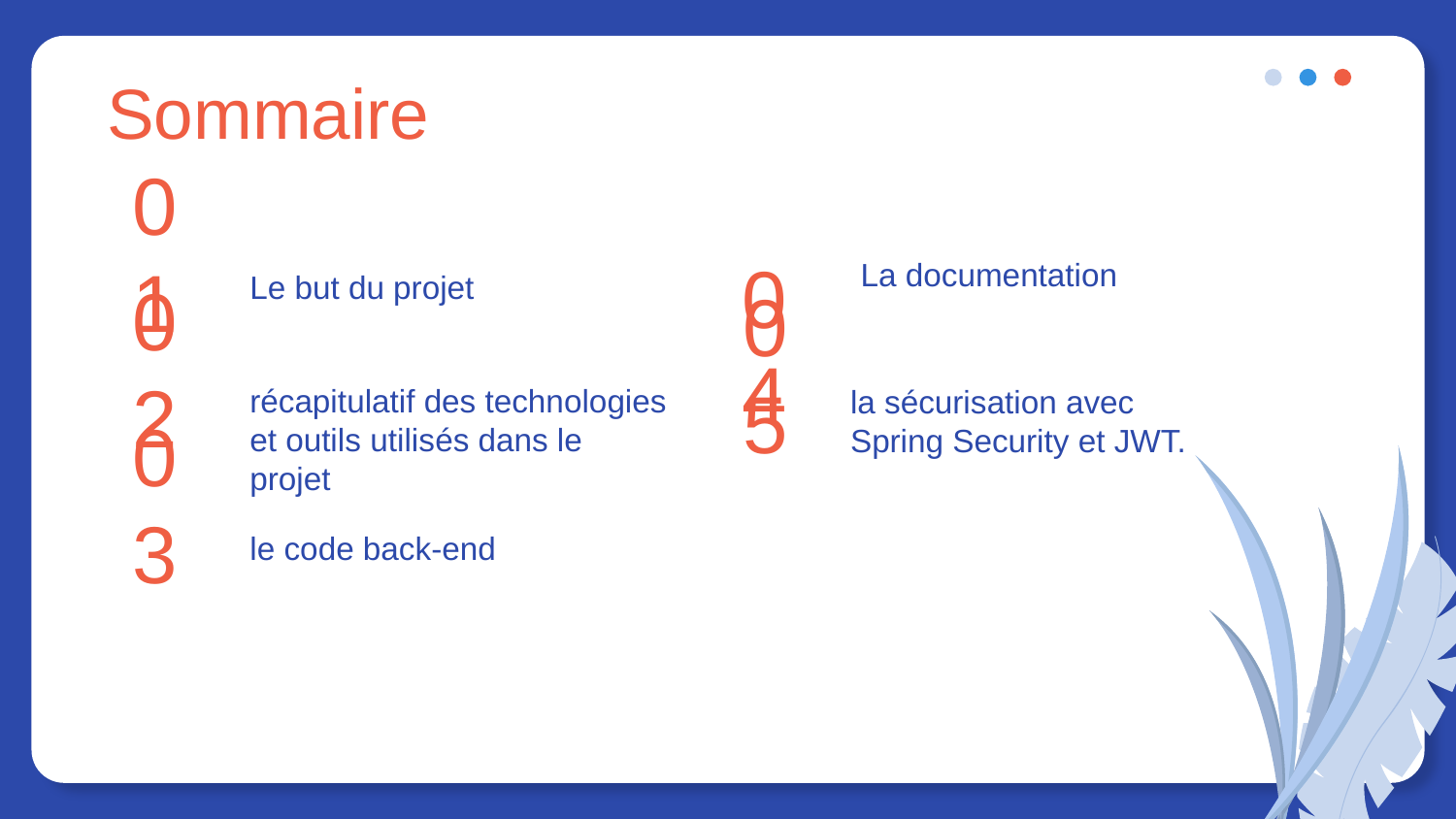

# Sommaire
04
La documentation
01
Le but du projet
récapitulatif des technologies et outils utilisés dans le projet

02
la sécurisation avec Spring Security et JWT.
05
03
le code back-end